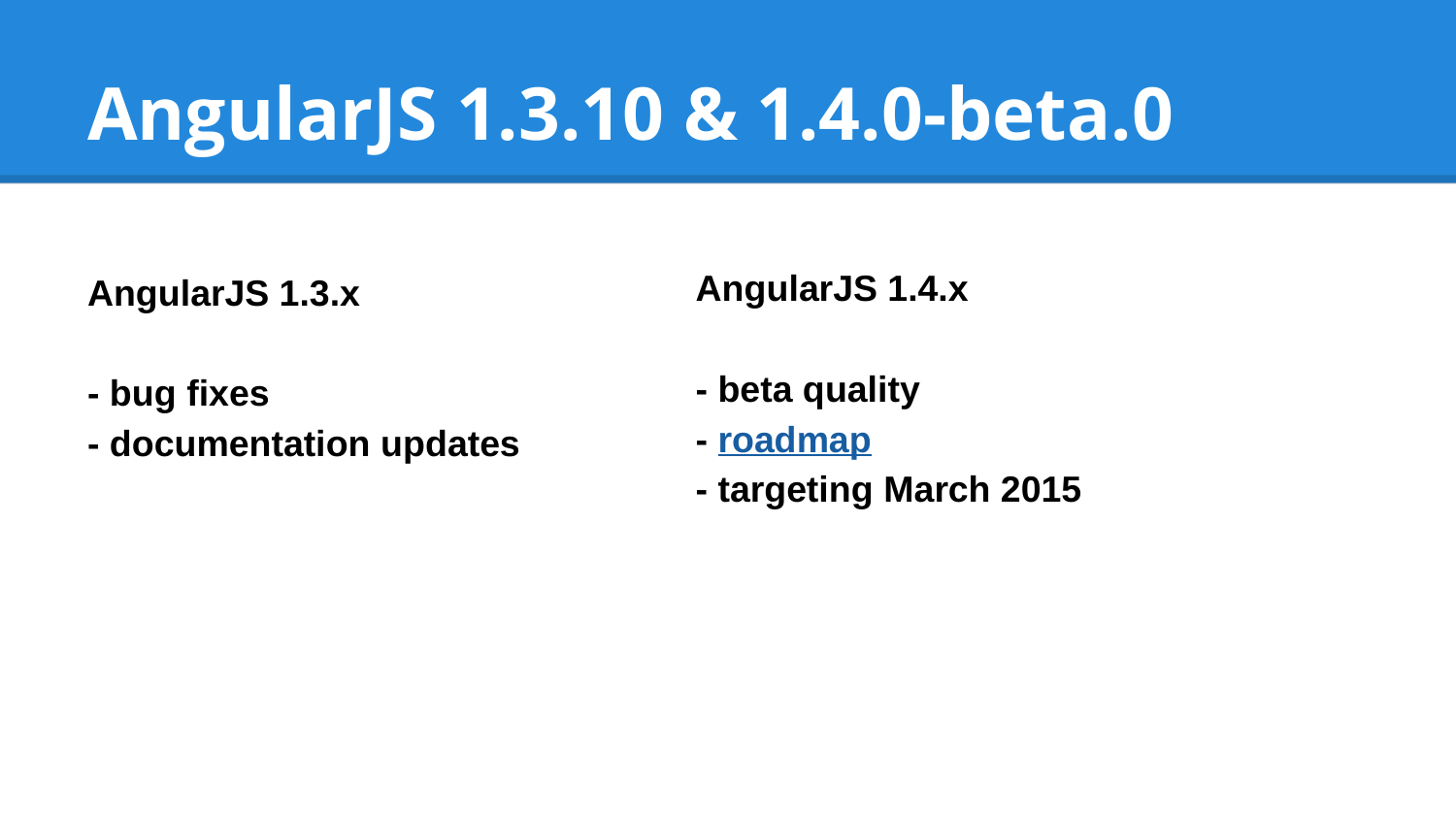

# AngularJS 1.3.10 & 1.4.0-beta.0
AngularJS 1.4.x

- beta quality
- roadmap
- targeting March 2015
AngularJS 1.3.x

- bug fixes
- documentation updates